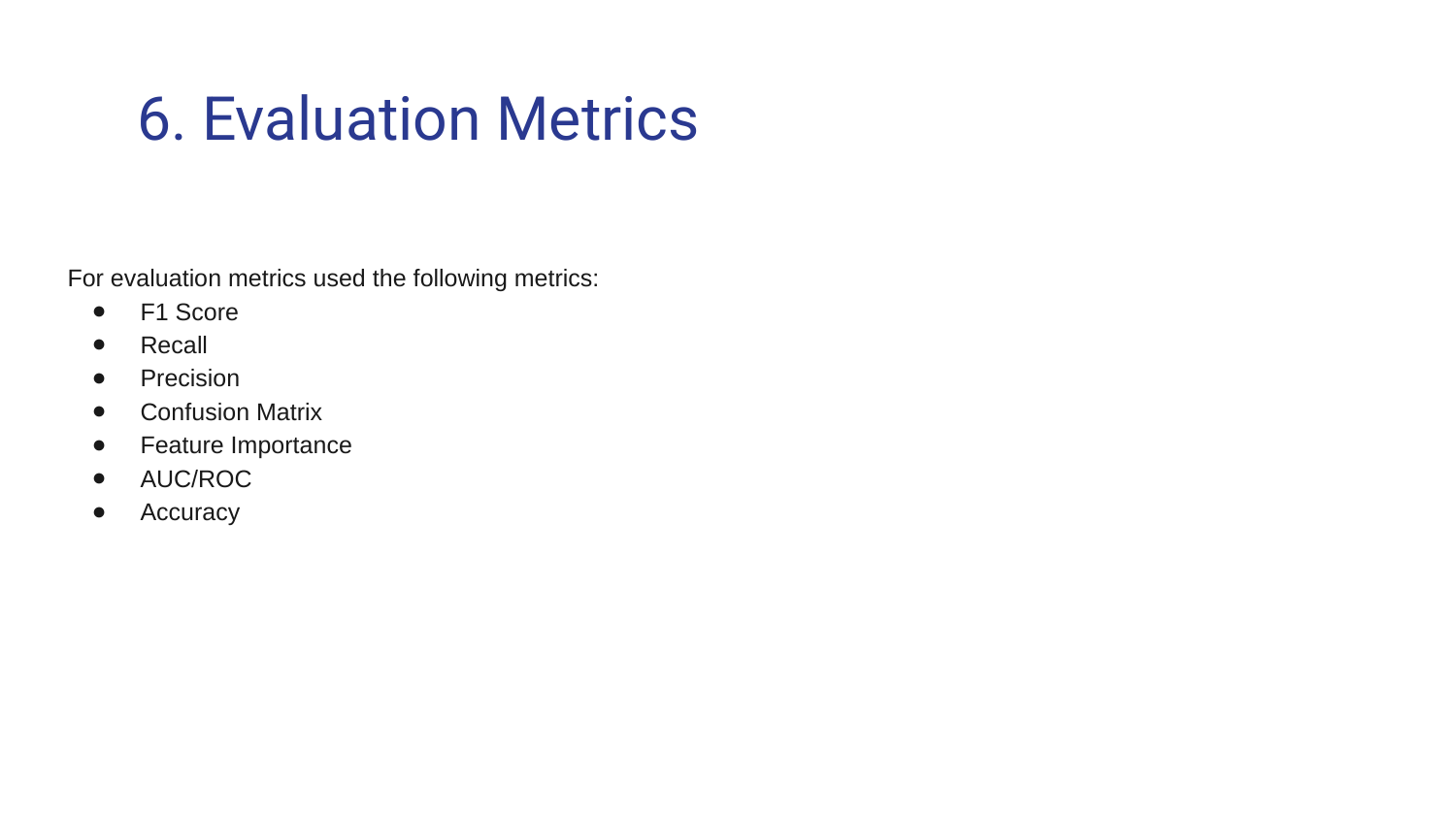

# 6. Evaluation Metrics

For evaluation metrics used the following metrics:
F1 Score
Recall
Precision
Confusion Matrix
Feature Importance
AUC/ROC
Accuracy